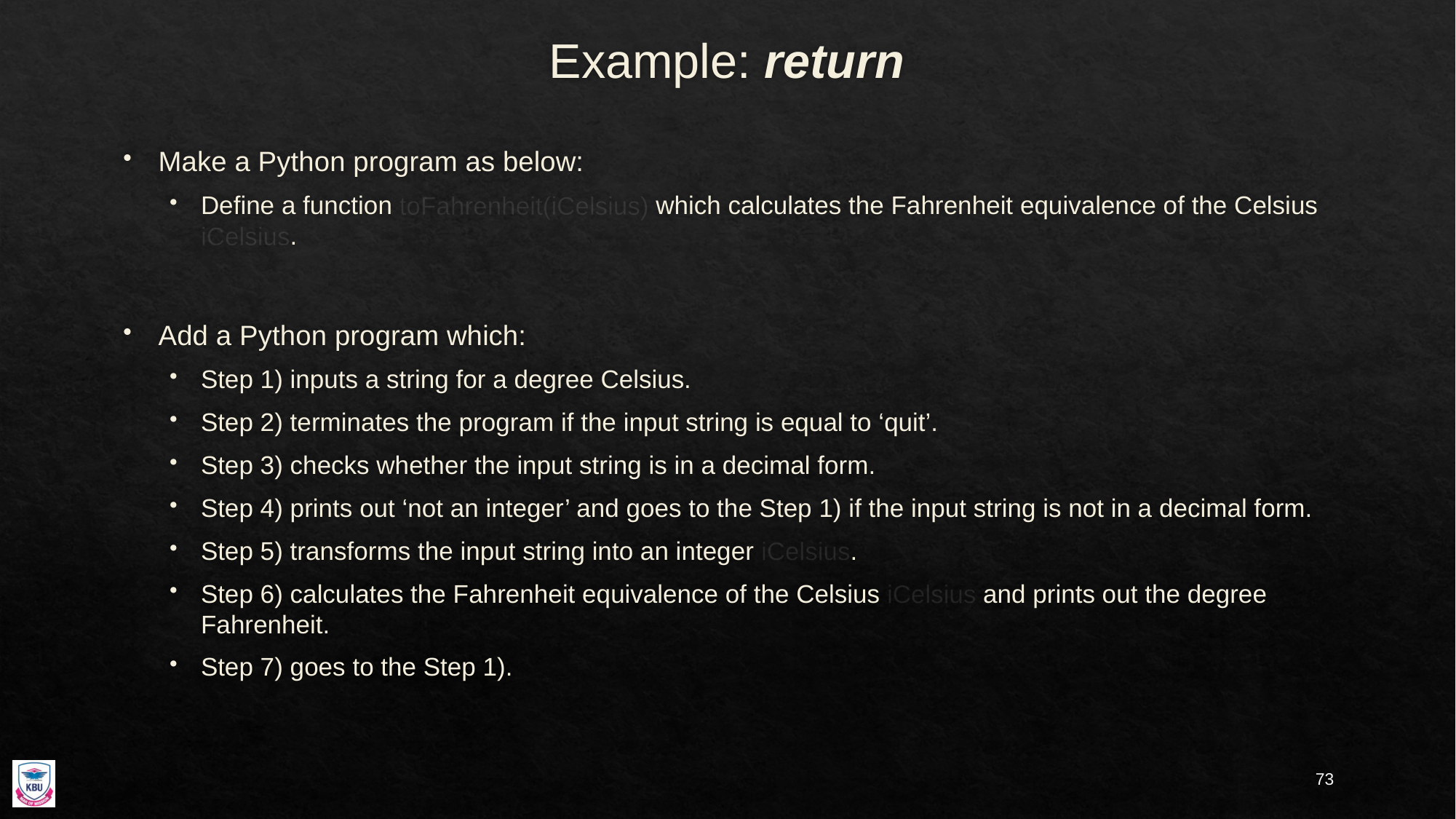

# Example: return
Make a Python program as below:
Define a function toFahrenheit(iCelsius) which calculates the Fahrenheit equivalence of the Celsius iCelsius.

Add a Python program which:
Step 1) inputs a string for a degree Celsius.
Step 2) terminates the program if the input string is equal to ‘quit’.
Step 3) checks whether the input string is in a decimal form.
Step 4) prints out ‘not an integer’ and goes to the Step 1) if the input string is not in a decimal form.
Step 5) transforms the input string into an integer iCelsius.
Step 6) calculates the Fahrenheit equivalence of the Celsius iCelsius and prints out the degree Fahrenheit.
Step 7) goes to the Step 1).
73